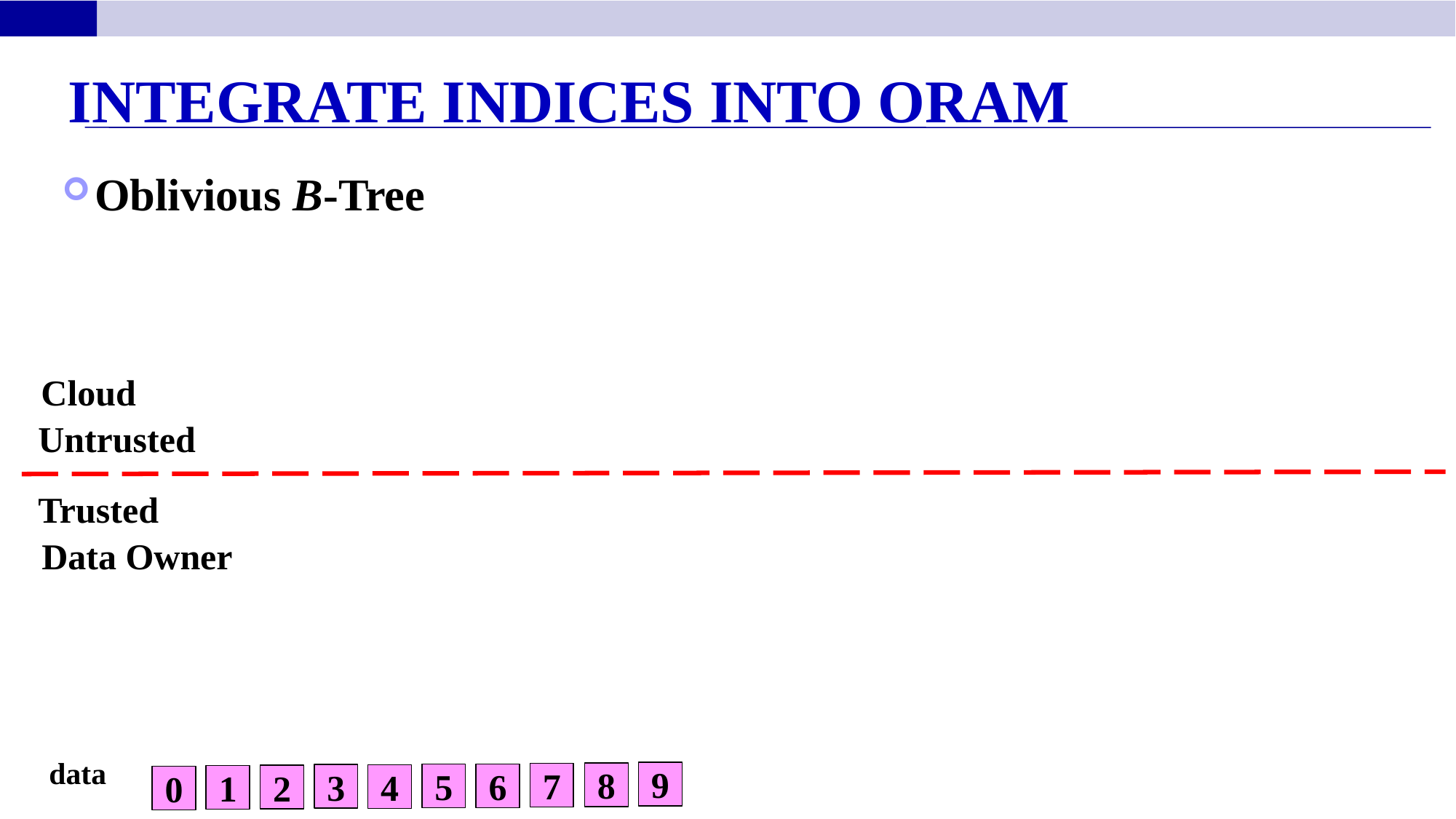

Integrate Indices into ORAM
Oblivious B-Tree
Cloud
Untrusted
Trusted
Data Owner
data
9
8
7
6
5
3
4
2
1
0